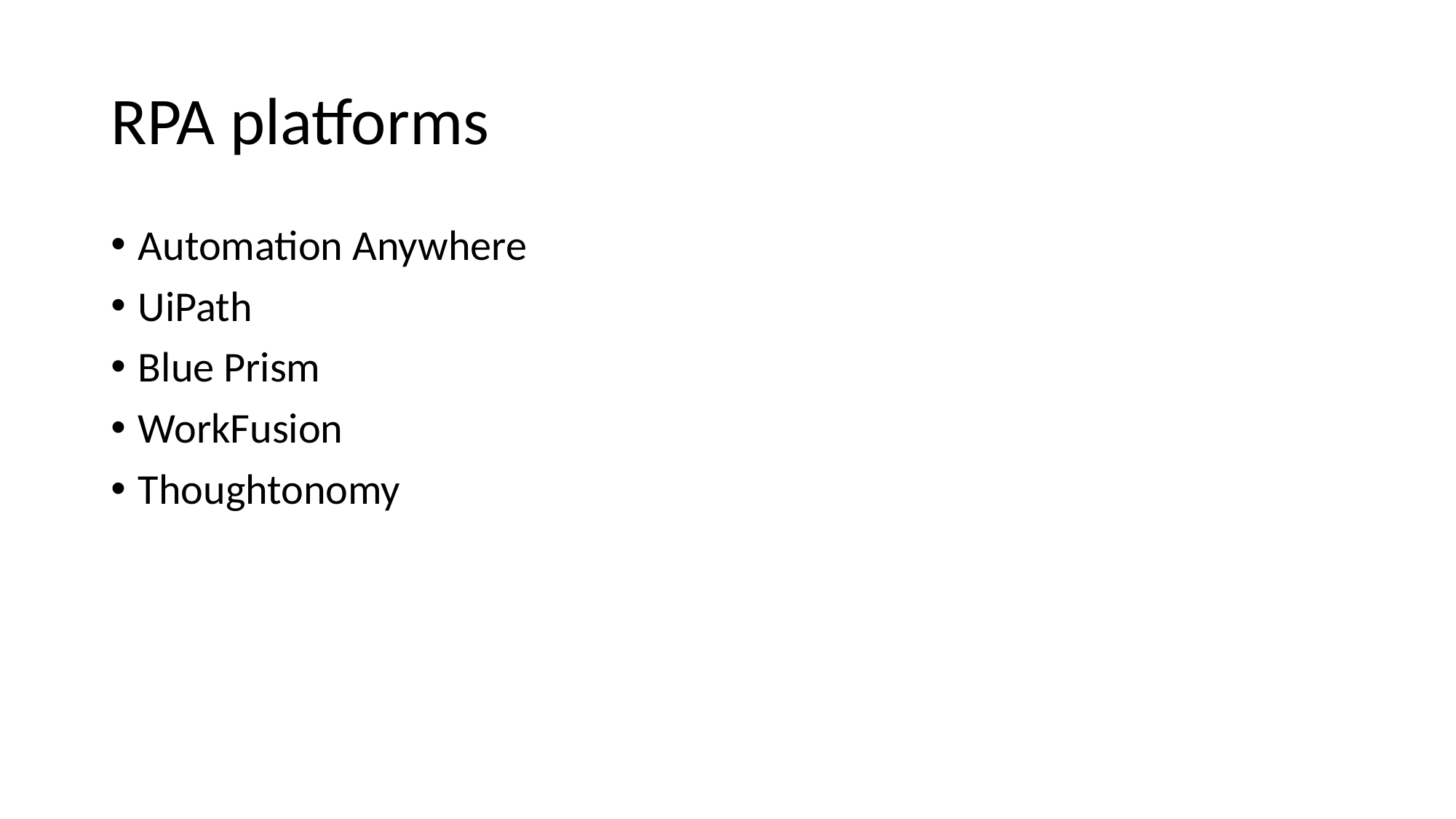

# RPA platforms
Automation Anywhere
UiPath
Blue Prism
WorkFusion
Thoughtonomy